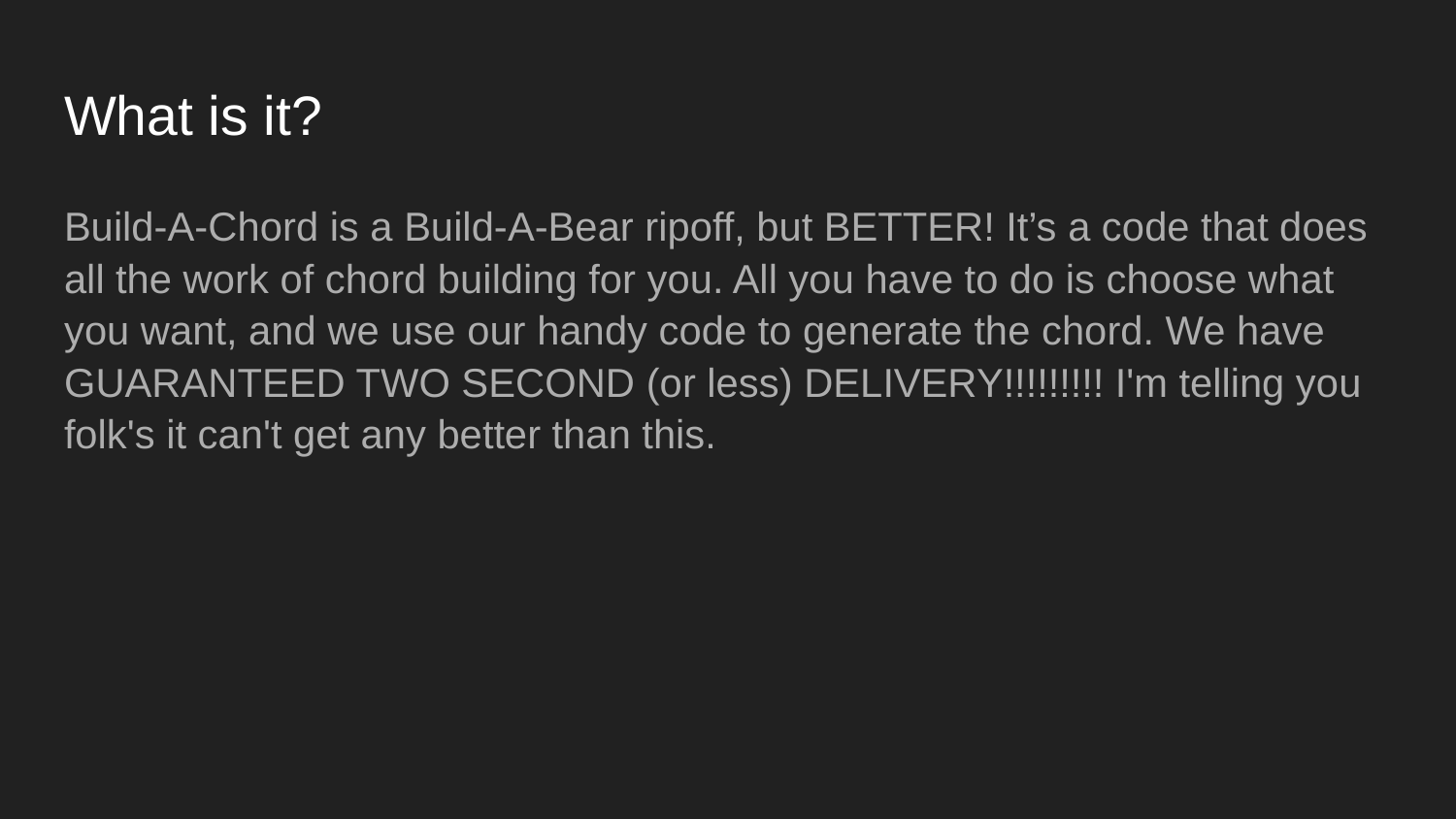

# What is it?
Build-A-Chord is a Build-A-Bear ripoff, but BETTER! It’s a code that does all the work of chord building for you. All you have to do is choose what you want, and we use our handy code to generate the chord. We have GUARANTEED TWO SECOND (or less) DELIVERY!!!!!!!!! I'm telling you folk's it can't get any better than this.